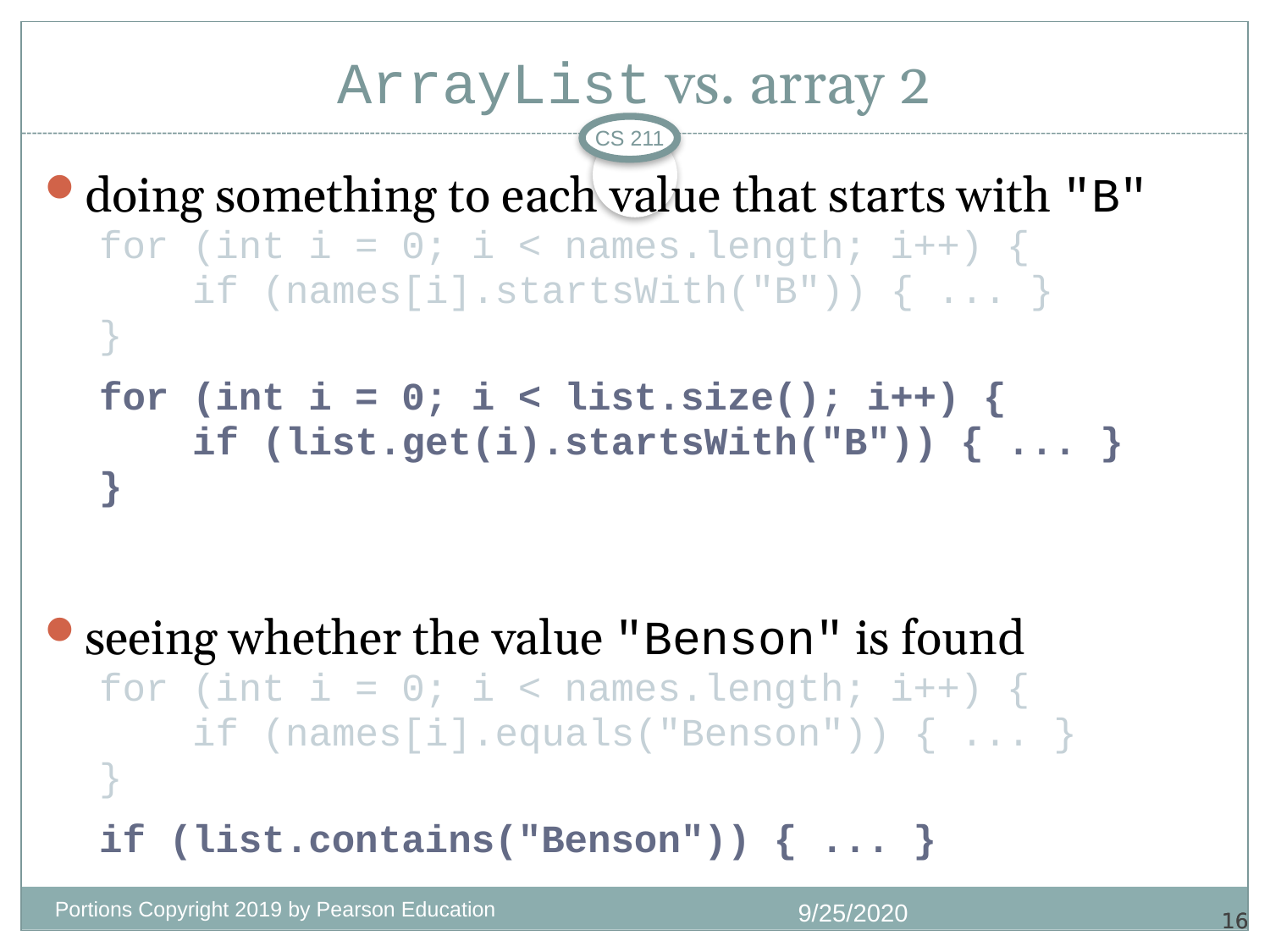

# ArrayList vs. array 2
CS 211
doing something to each value that starts with "B"
for (int i = 0; i < names.length; i++) {
    if (names[i].startsWith("B")) { ... }
}

for (int i = 0; i < list.size(); i++) {
    if (list.get(i).startsWith("B")) { ... }
}

seeing whether the value "Benson" is found
for (int i = 0; i < names.length; i++) {
    if (names[i].equals("Benson")) { ... }
}

if (list.contains("Benson")) { ... }
Portions Copyright 2019 by Pearson Education
9/25/2020